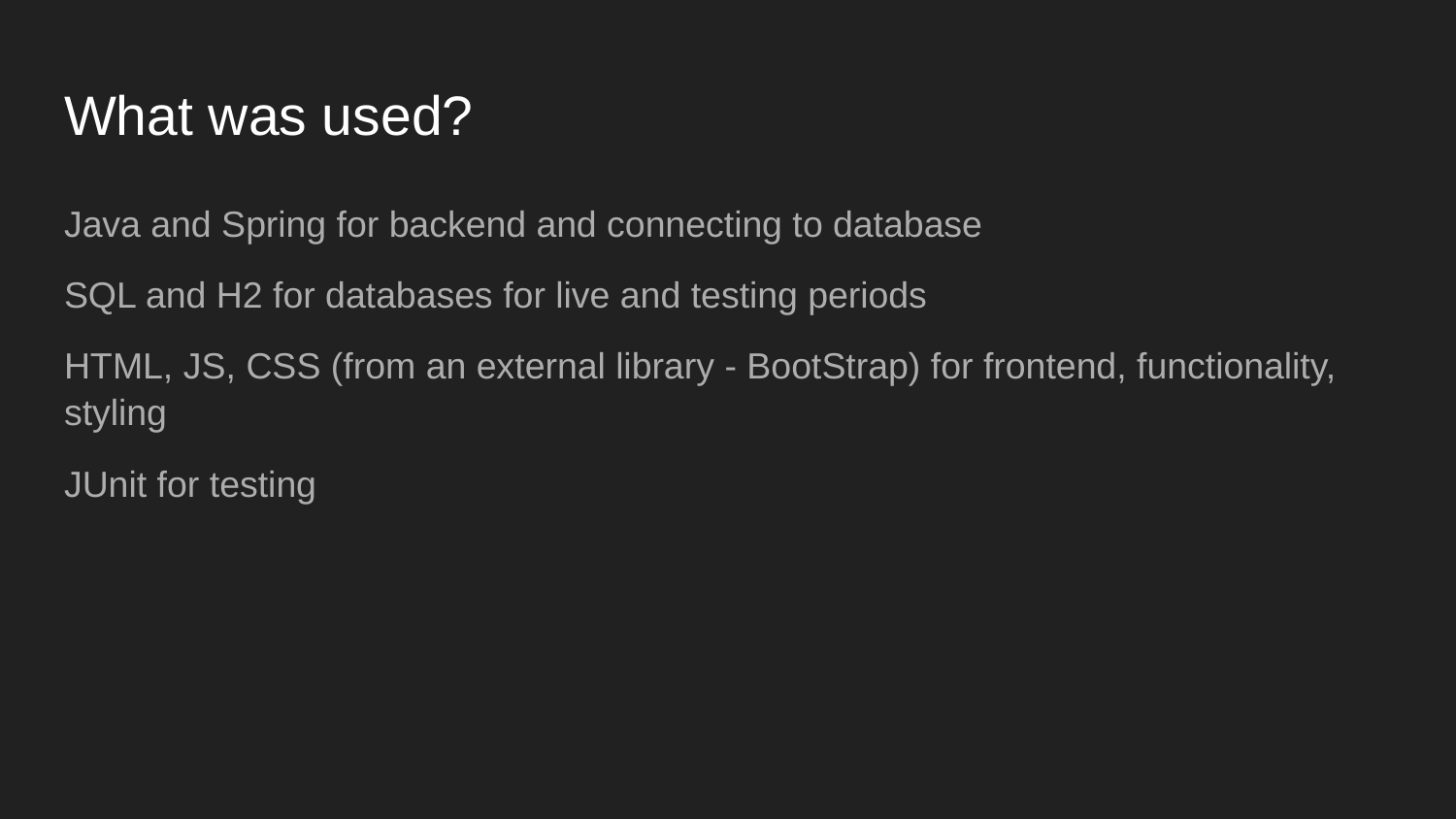

# What was used?
Java and Spring for backend and connecting to database
SQL and H2 for databases for live and testing periods
HTML, JS, CSS (from an external library - BootStrap) for frontend, functionality, styling
JUnit for testing